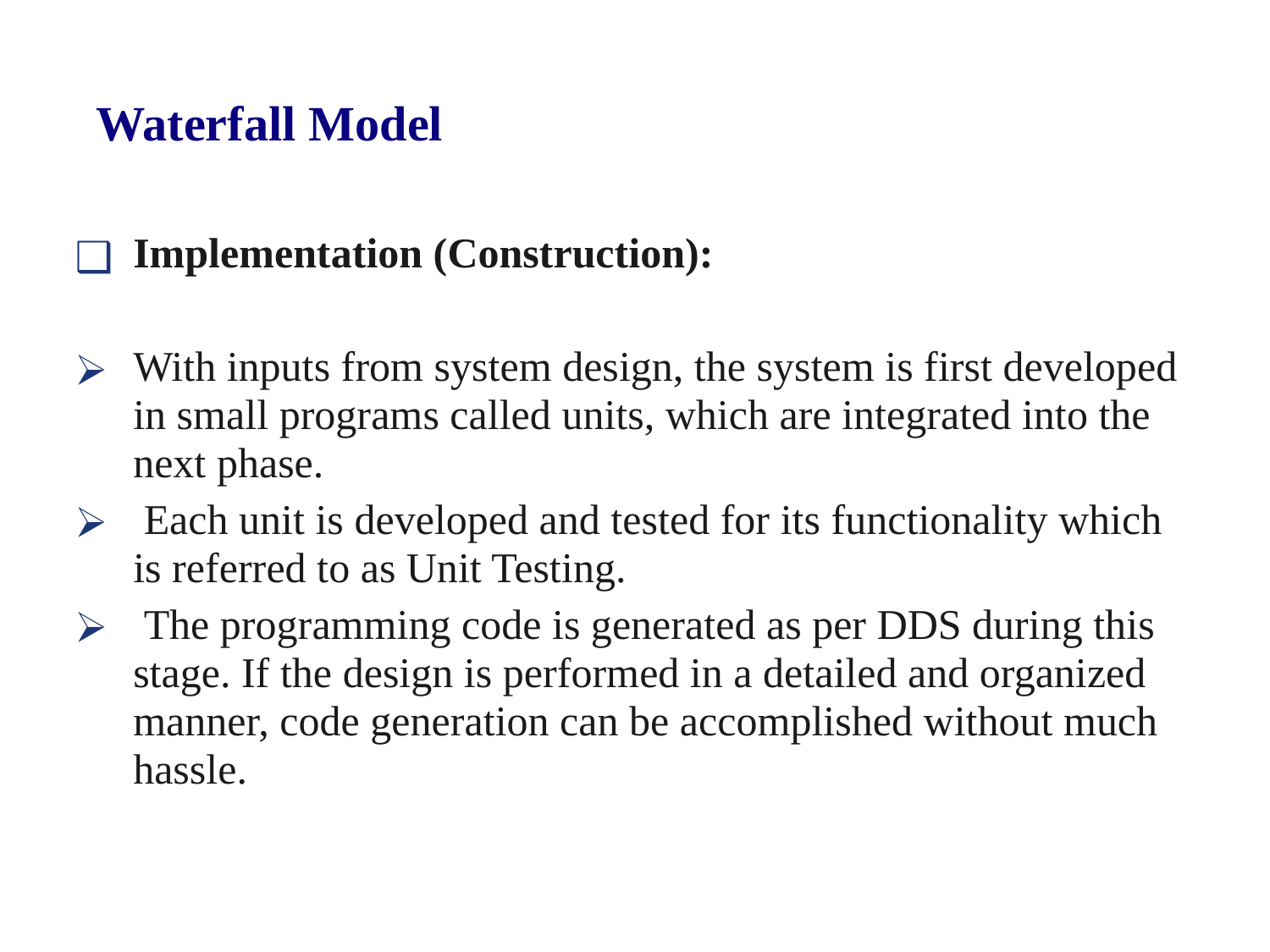

Waterfall Model
Implementation (Construction):

With inputs from system design, the system is first developed in small programs called units, which are integrated into the next phase.
 Each unit is developed and tested for its functionality which is referred to as Unit Testing.
 The programming code is generated as per DDS during this stage. If the design is performed in a detailed and organized manner, code generation can be accomplished without much hassle.